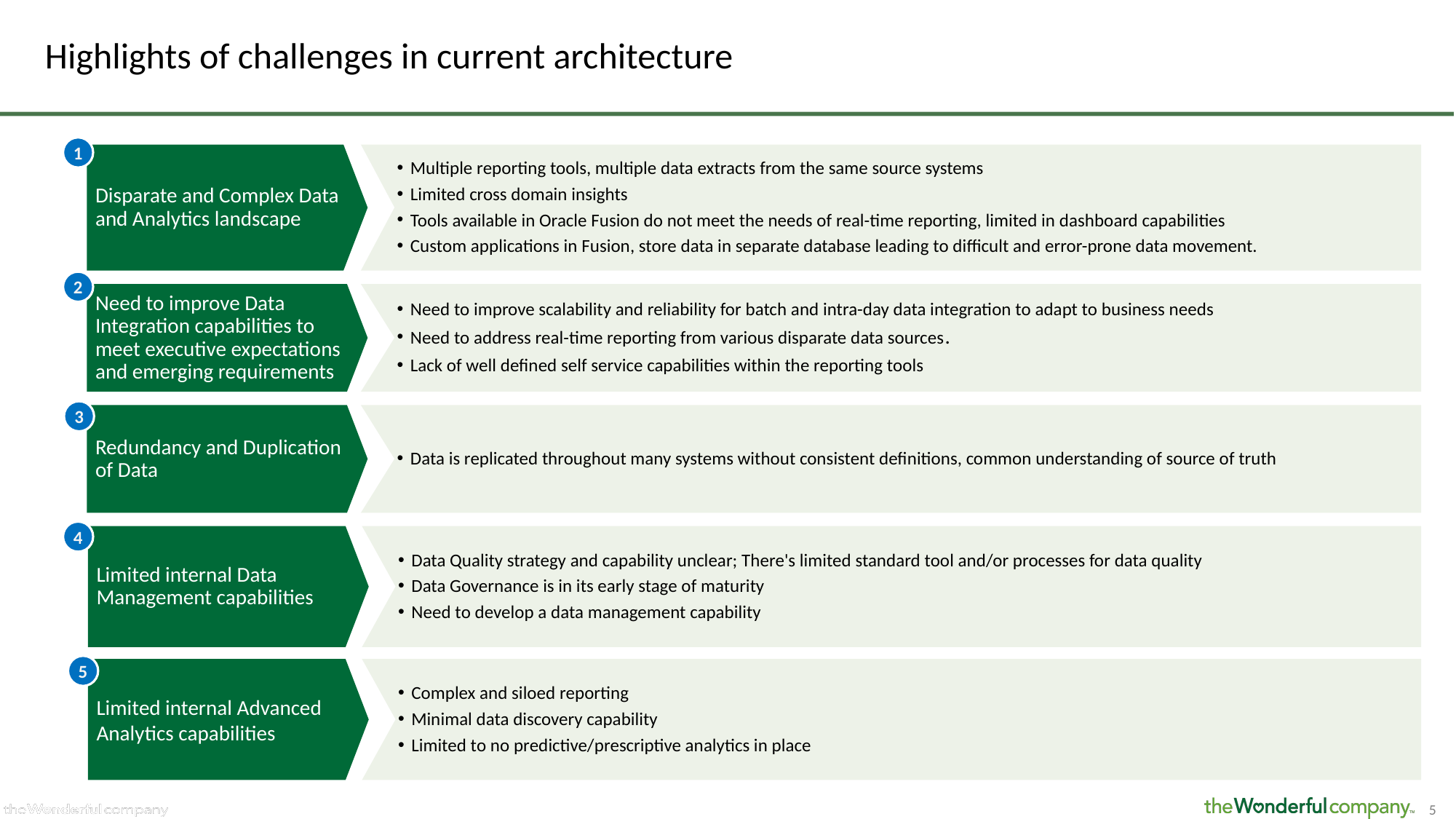

# Highlights of challenges in current architecture
1
Disparate and Complex Data and Analytics landscape
Multiple reporting tools, multiple data extracts from the same source systems
Limited cross domain insights
Tools available in Oracle Fusion do not meet the needs of real-time reporting, limited in dashboard capabilities
Custom applications in Fusion, store data in separate database leading to difficult and error-prone data movement.
2
Need to improve Data Integration capabilities to meet executive expectations and emerging requirements
Need to improve scalability and reliability for batch and intra-day data integration to adapt to business needs
Need to address real-time reporting from various disparate data sources.
Lack of well defined self service capabilities within the reporting tools
3
Redundancy and Duplication
of Data
Data is replicated throughout many systems without consistent definitions, common understanding of source of truth
4
Limited internal Data Management capabilities
Data Quality strategy and capability unclear; There's limited standard tool and/or processes for data quality
Data Governance is in its early stage of maturity
Need to develop a data management capability
5
Limited internal Advanced Analytics capabilities
Complex and siloed reporting
Minimal data discovery capability
Limited to no predictive/prescriptive analytics in place